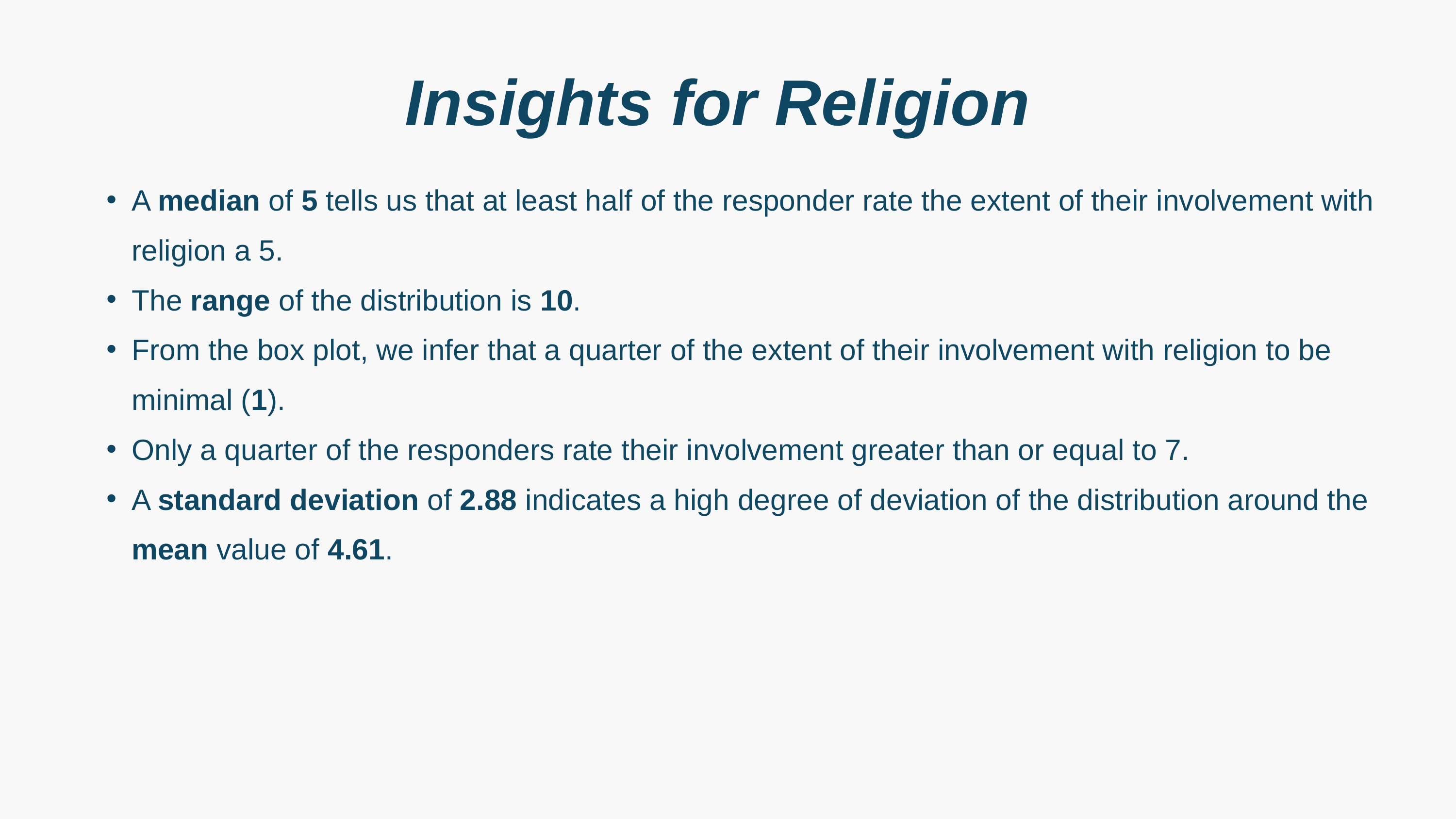

Insights for Religion
A median of 5 tells us that at least half of the responder rate the extent of their involvement with religion a 5.
The range of the distribution is 10.
From the box plot, we infer that a quarter of the extent of their involvement with religion to be minimal (1).
Only a quarter of the responders rate their involvement greater than or equal to 7.
A standard deviation of 2.88 indicates a high degree of deviation of the distribution around the mean value of 4.61.